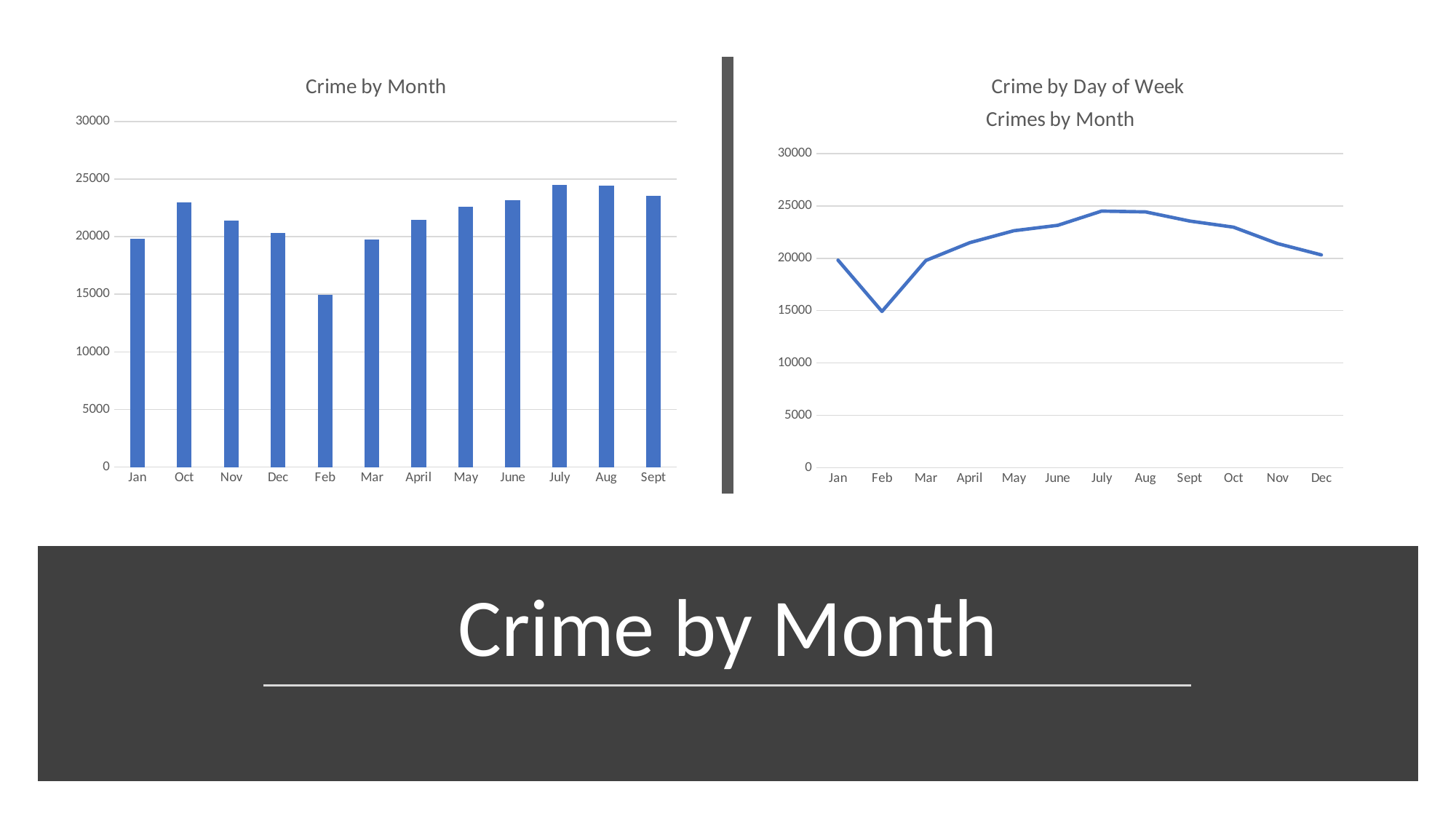

### Chart: Crime by Month

| Category | Count |
|---|---|
| Jan | 19820.0 |
| Oct | 22969.0 |
| Nov | 21406.0 |
| Dec | 20319.0 |
| Feb | 14922.0 |
| Mar | 19787.0 |
| April | 21491.0 |
| May | 22629.0 |
| June | 23146.0 |
| July | 24501.0 |
| Aug | 24424.0 |
| Sept | 23555.0 |

[unsupported chart]

### Chart: Crimes by Month

| Category | Count |
|---|---|
| Jan | 19820.0 |
| Feb | 14922.0 |
| Mar | 19787.0 |
| April | 21491.0 |
| May | 22629.0 |
| June | 23146.0 |
| July | 24501.0 |
| Aug | 24424.0 |
| Sept | 23555.0 |
| Oct | 22969.0 |
| Nov | 21406.0 |
| Dec | 20319.0 |
# Crime by Month